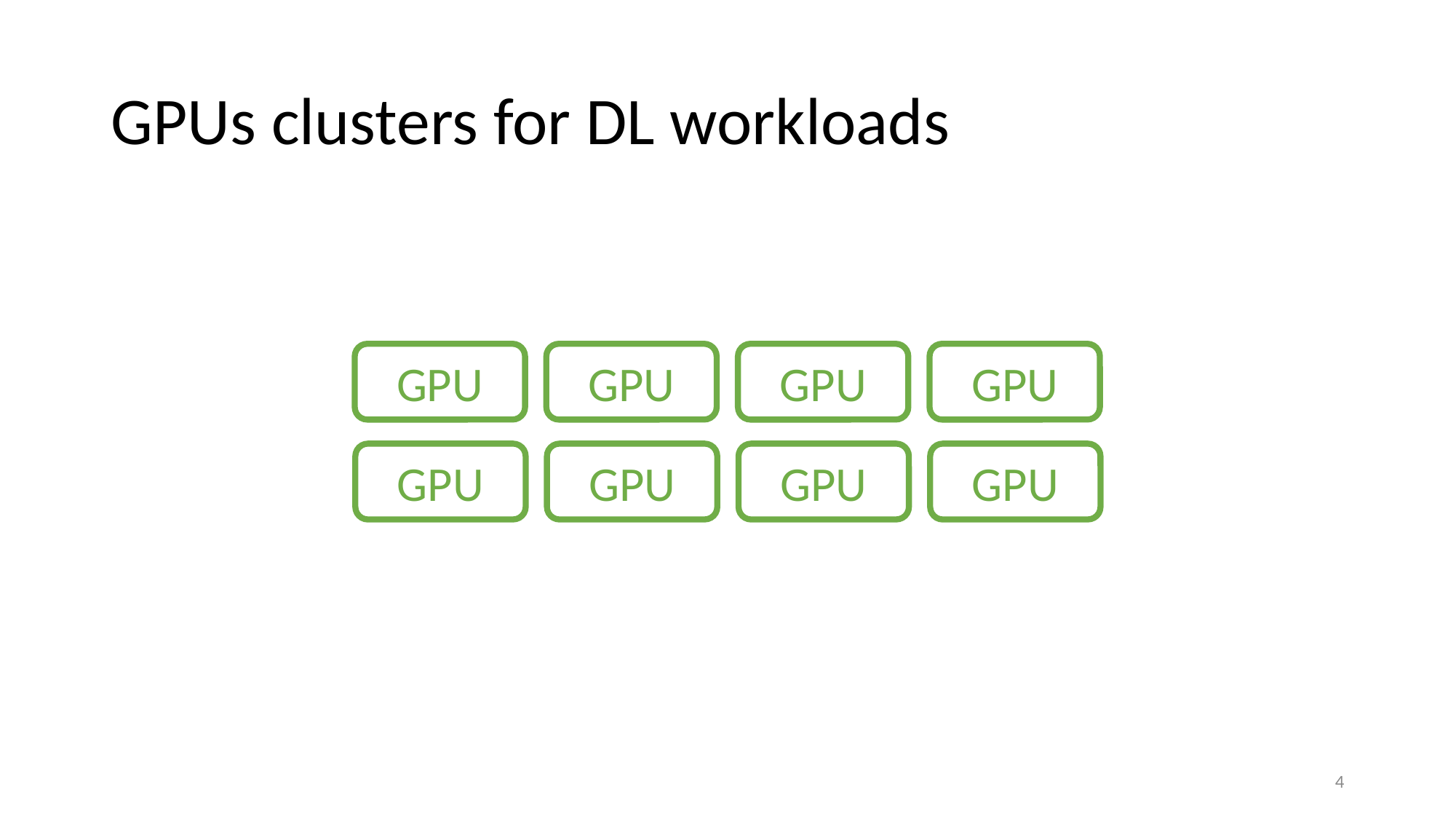

# GPUs clusters for DL workloads
GPU
GPU
GPU
GPU
GPU
GPU
GPU
GPU
4